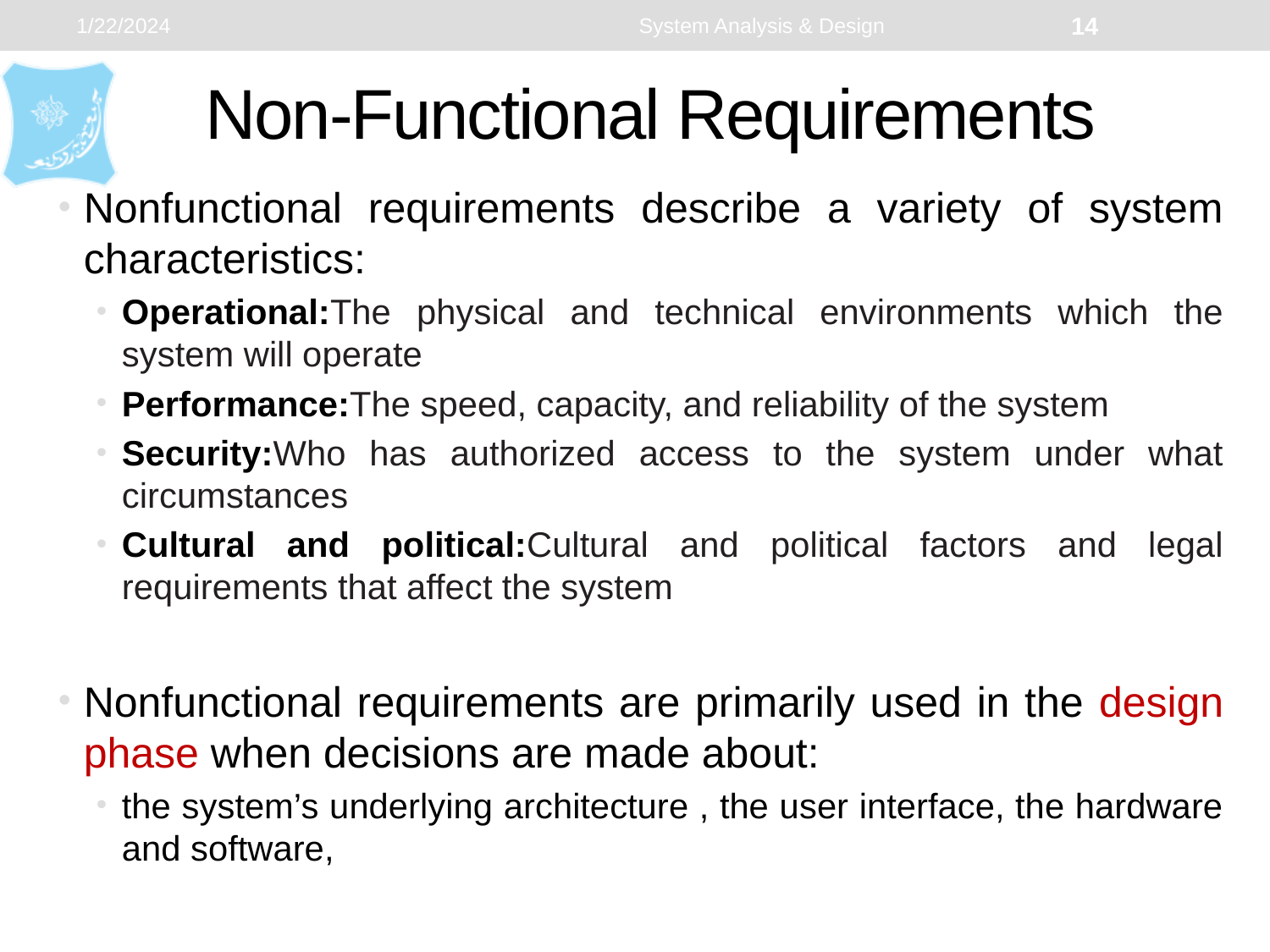

1/22/2024
System Analysis & Design
14
# Non-Functional Requirements
Nonfunctional requirements describe a variety of system characteristics:
Operational:The physical and technical environments which the system will operate
Performance:The speed, capacity, and reliability of the system
Security:Who has authorized access to the system under what circumstances
Cultural and political:Cultural and political factors and legal requirements that affect the system

Nonfunctional requirements are primarily used in the design phase when decisions are made about:
the system’s underlying architecture , the user interface, the hardware and software,